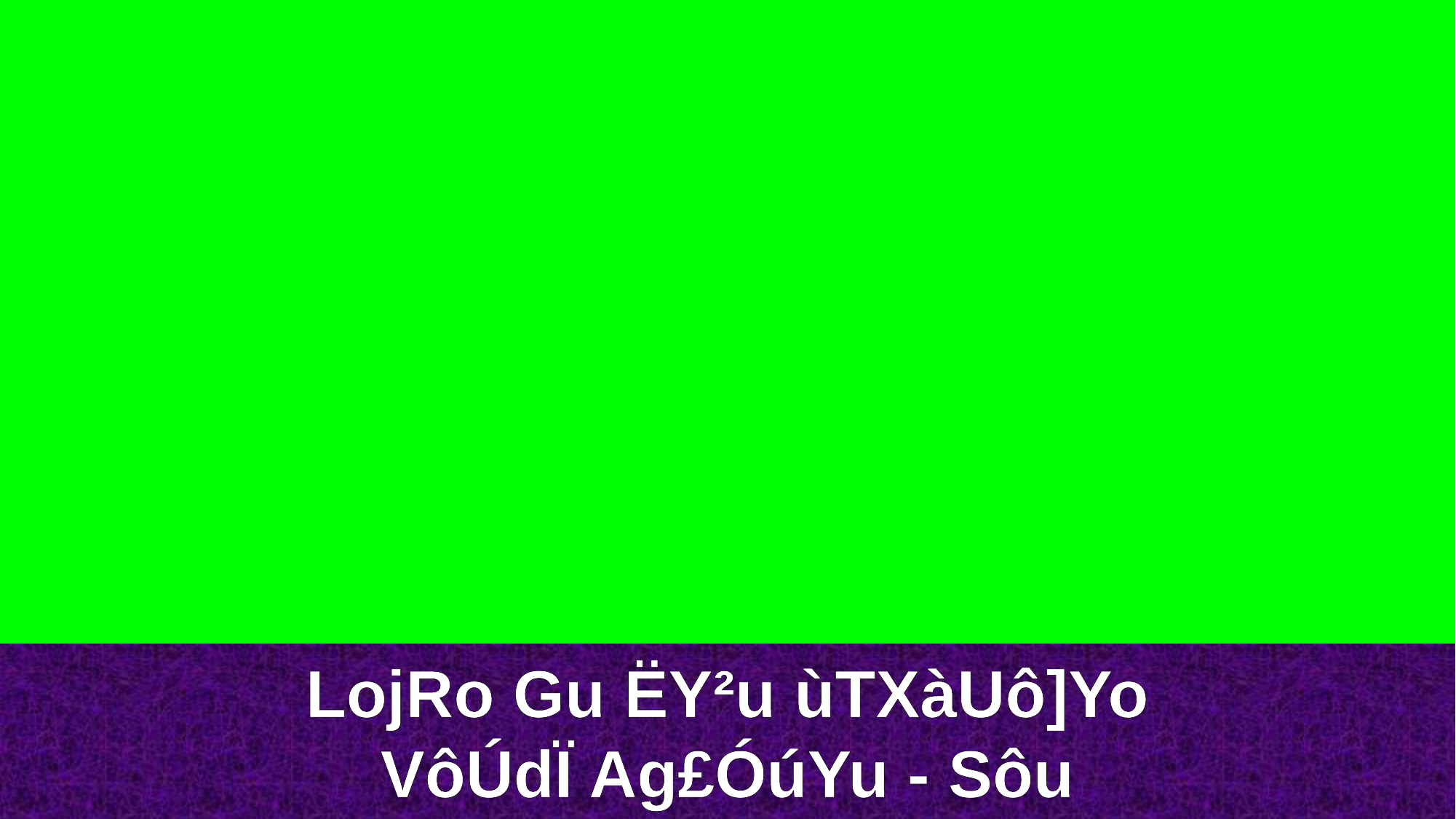

LojRo Gu ËY²u ùTXàUô]Yo
VôÚdÏ Ag£ÓúYu - Sôu